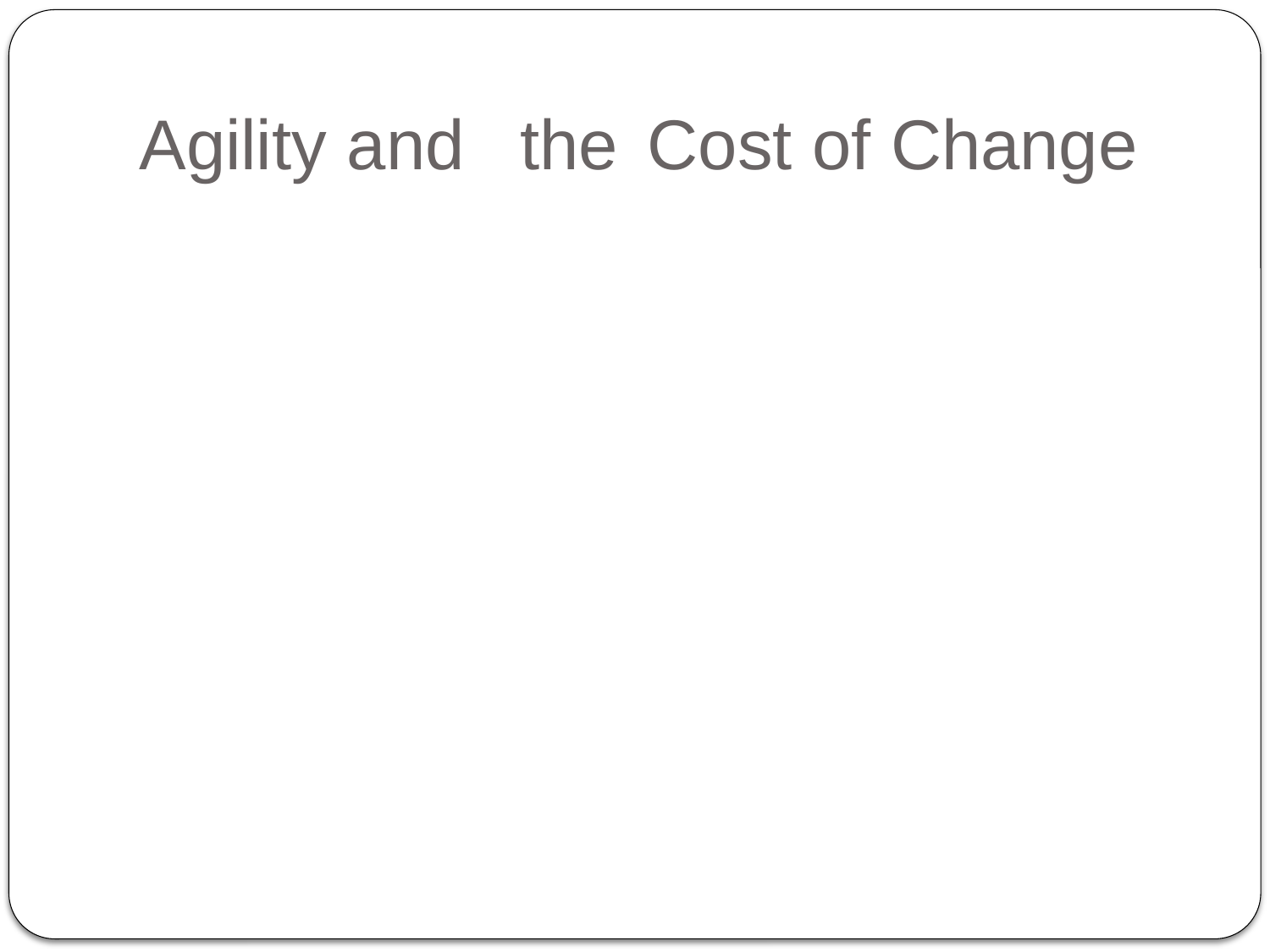

# Agility and	the	Cost of Change